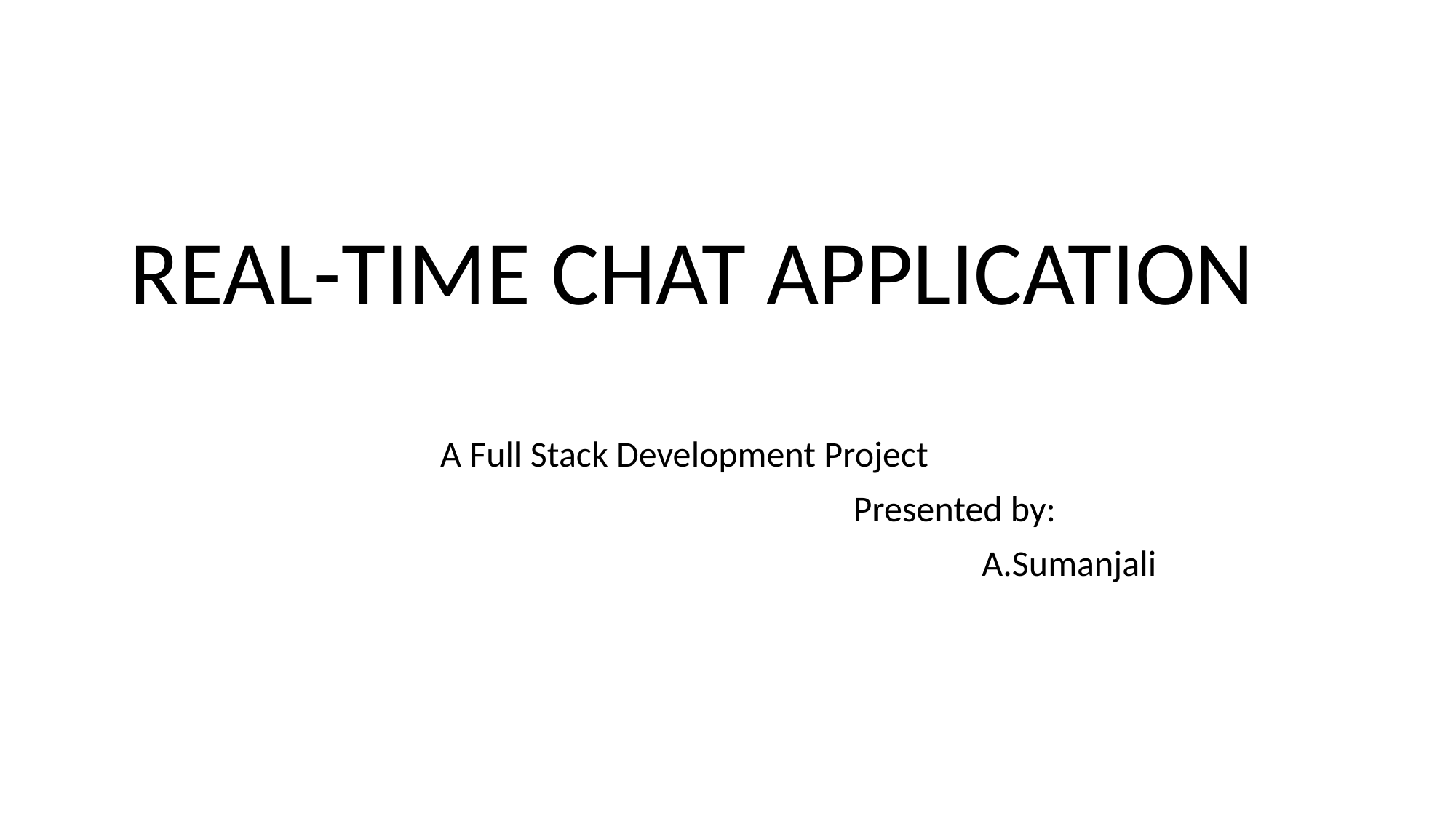

# REAL-TIME CHAT APPLICATION
A Full Stack Development Project
                                                                  Presented by:
                                                                                              A.Sumanjali